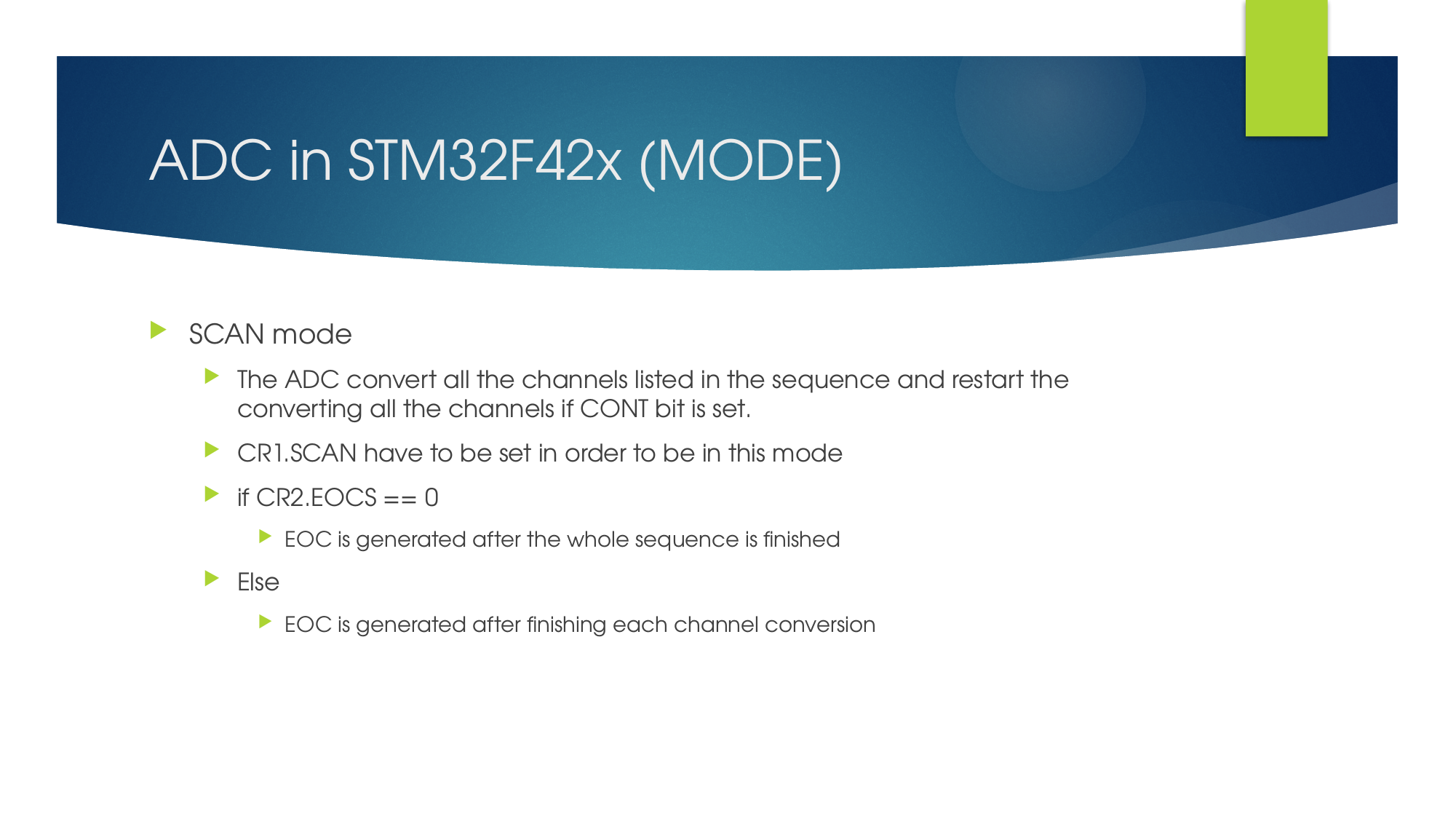

# ADC in STM32F42x (MODE)
SCAN mode
The ADC convert all the channels listed in the sequence and restart the converting all the channels if CONT bit is set.
CR1.SCAN have to be set in order to be in this mode
if CR2.EOCS == 0
EOC is generated after the whole sequence is finished
Else
EOC is generated after finishing each channel conversion